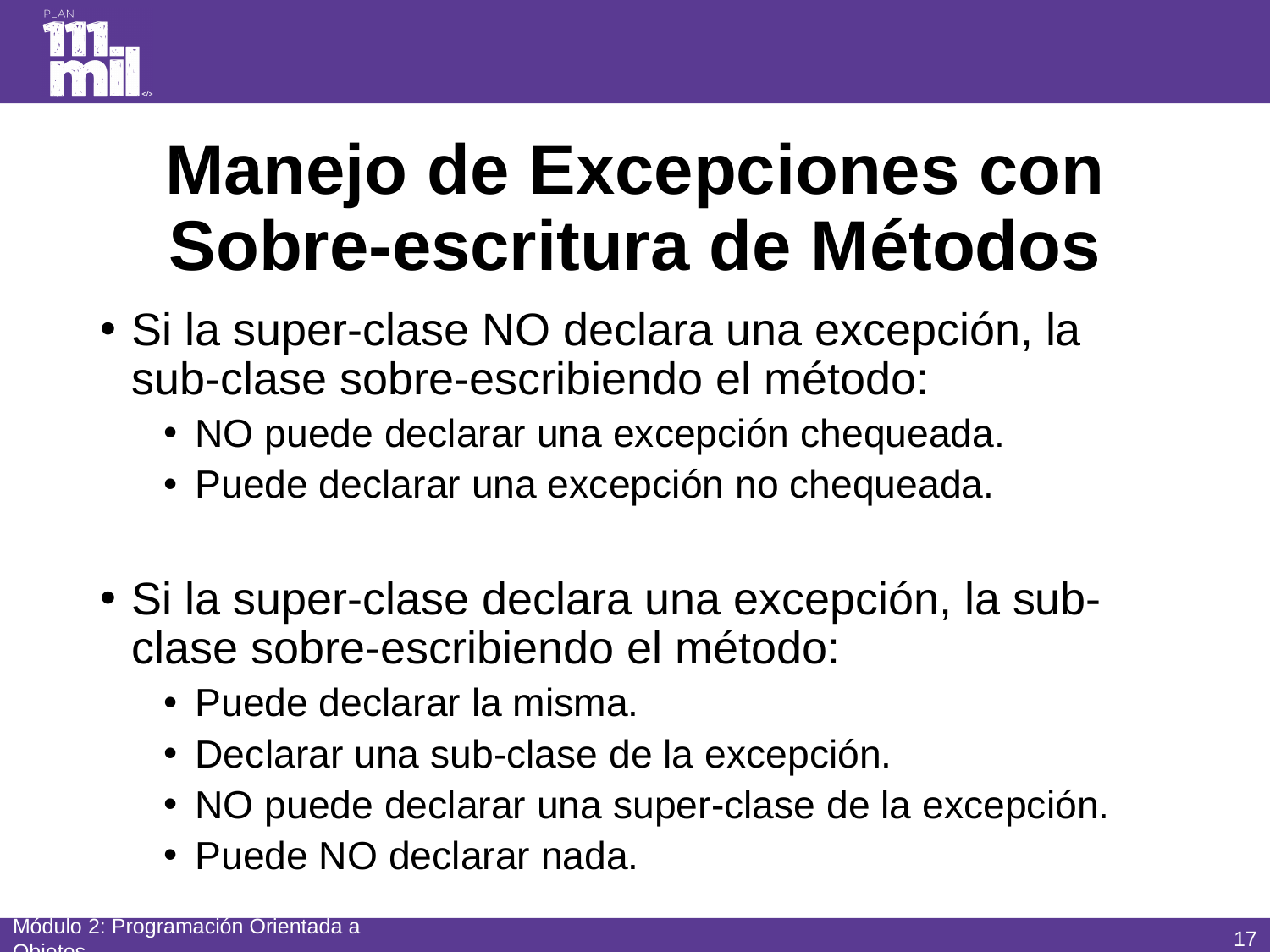

# Manejo de Excepciones con Sobre-escritura de Métodos
Si la super-clase NO declara una excepción, la sub-clase sobre-escribiendo el método:
NO puede declarar una excepción chequeada.
Puede declarar una excepción no chequeada.

Si la super-clase declara una excepción, la sub-clase sobre-escribiendo el método:
Puede declarar la misma.
Declarar una sub-clase de la excepción.
NO puede declarar una super-clase de la excepción.
Puede NO declarar nada.
17
Módulo 2: Programación Orientada a Objetos